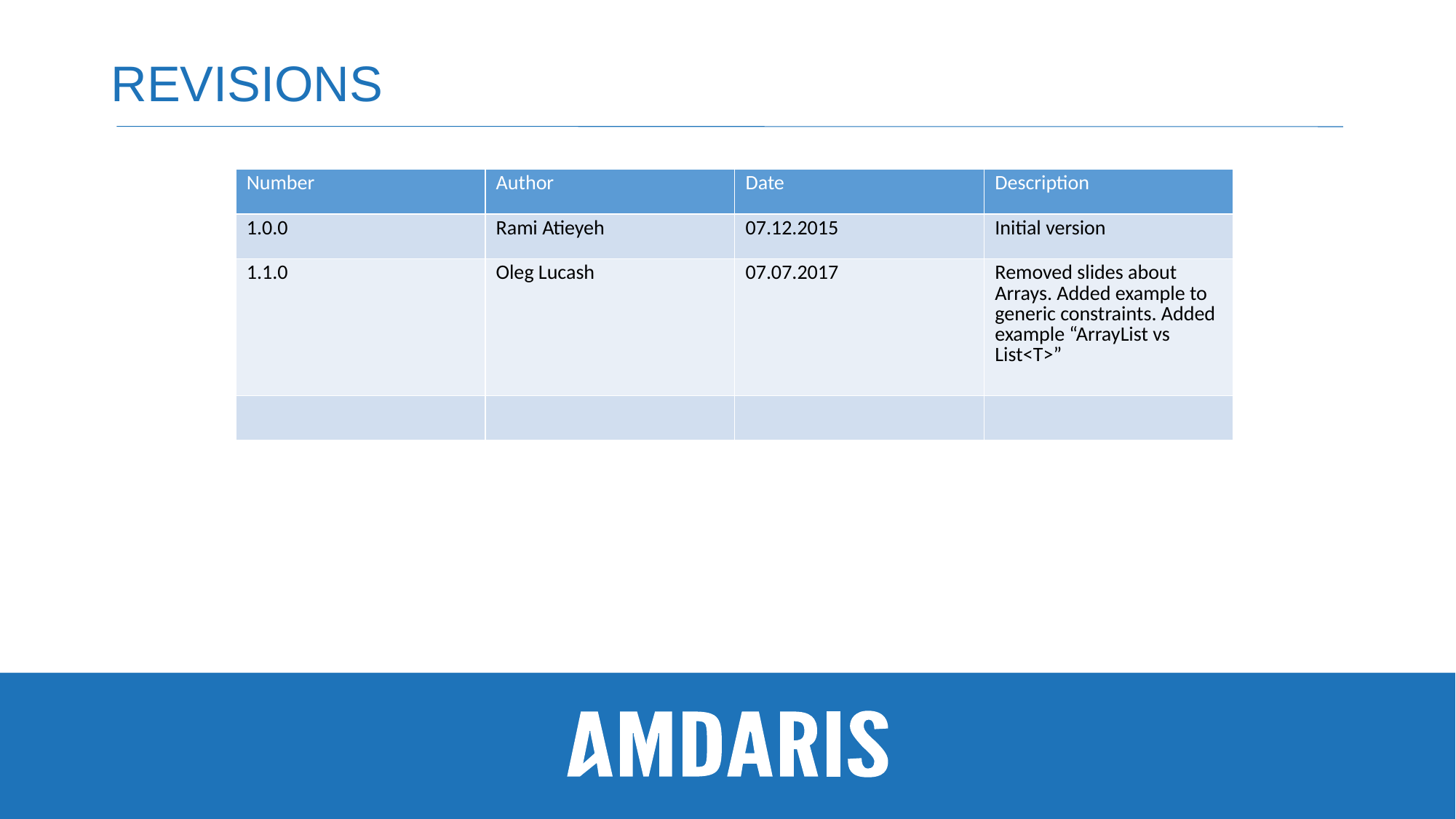

# Revisions

| Number | Author | Date | Description |
| --- | --- | --- | --- |
| 1.0.0 | Rami Atieyeh | 07.12.2015 | Initial version |
| 1.1.0 | Oleg Lucash | 07.07.2017 | Removed slides about Arrays. Added example to generic constraints. Added example “ArrayList vs List<T>” |
|  |  |  |  |